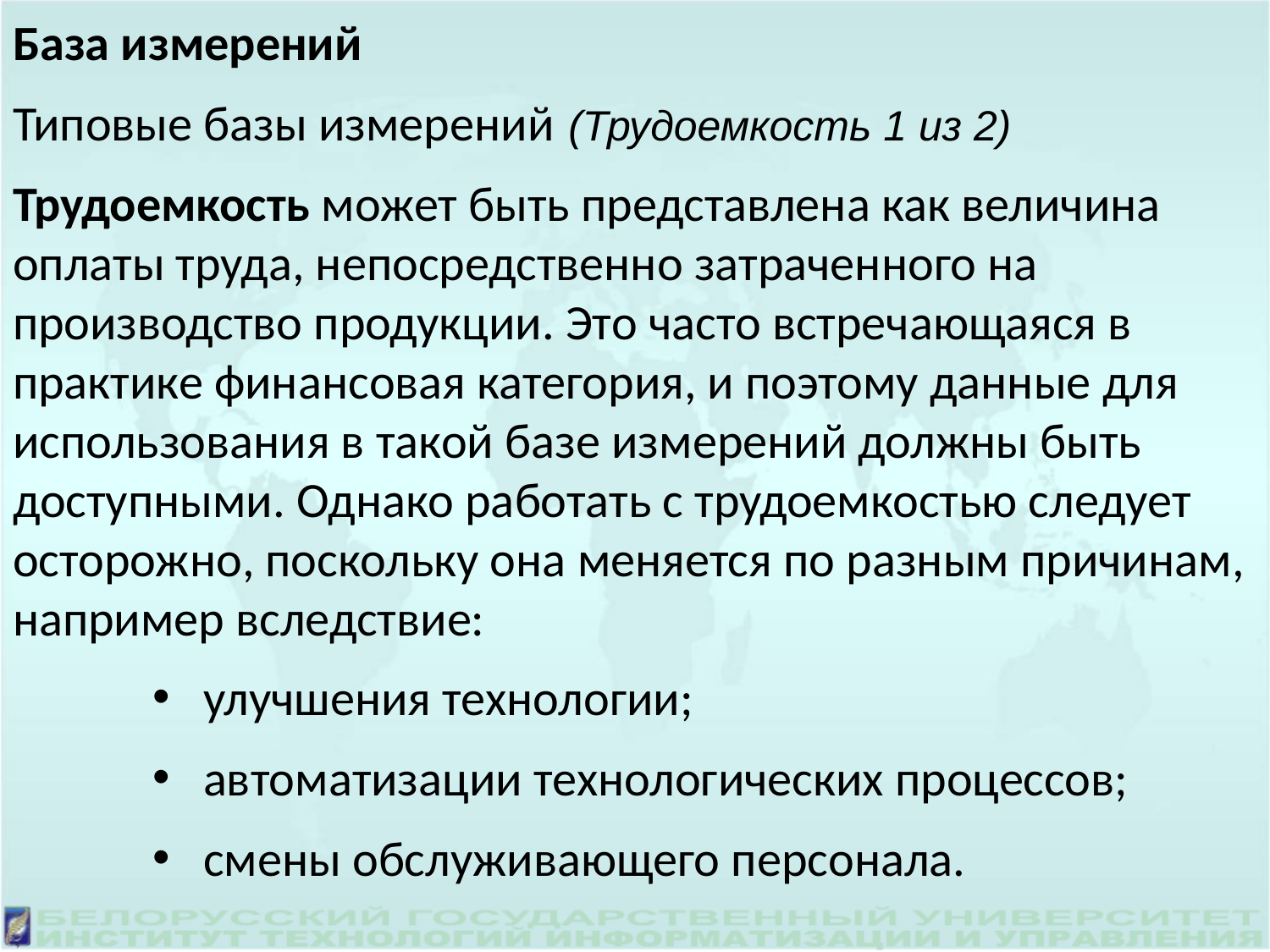

База измерений
Типовые базы измерений (Трудоемкость 1 из 2)
Трудоемкость может быть представлена как величина оплаты труда, непосредственно затраченного на производство продукции. Это часто встречающаяся в практике финансовая категория, и поэтому данные для использования в такой базе измерений должны быть доступными. Однако работать с трудоемкостью следует осторожно, поскольку она меняется по разным причинам, например вследствие:
улучшения технологии;
автоматизации технологических процессов;
смены обслуживающего персонала.